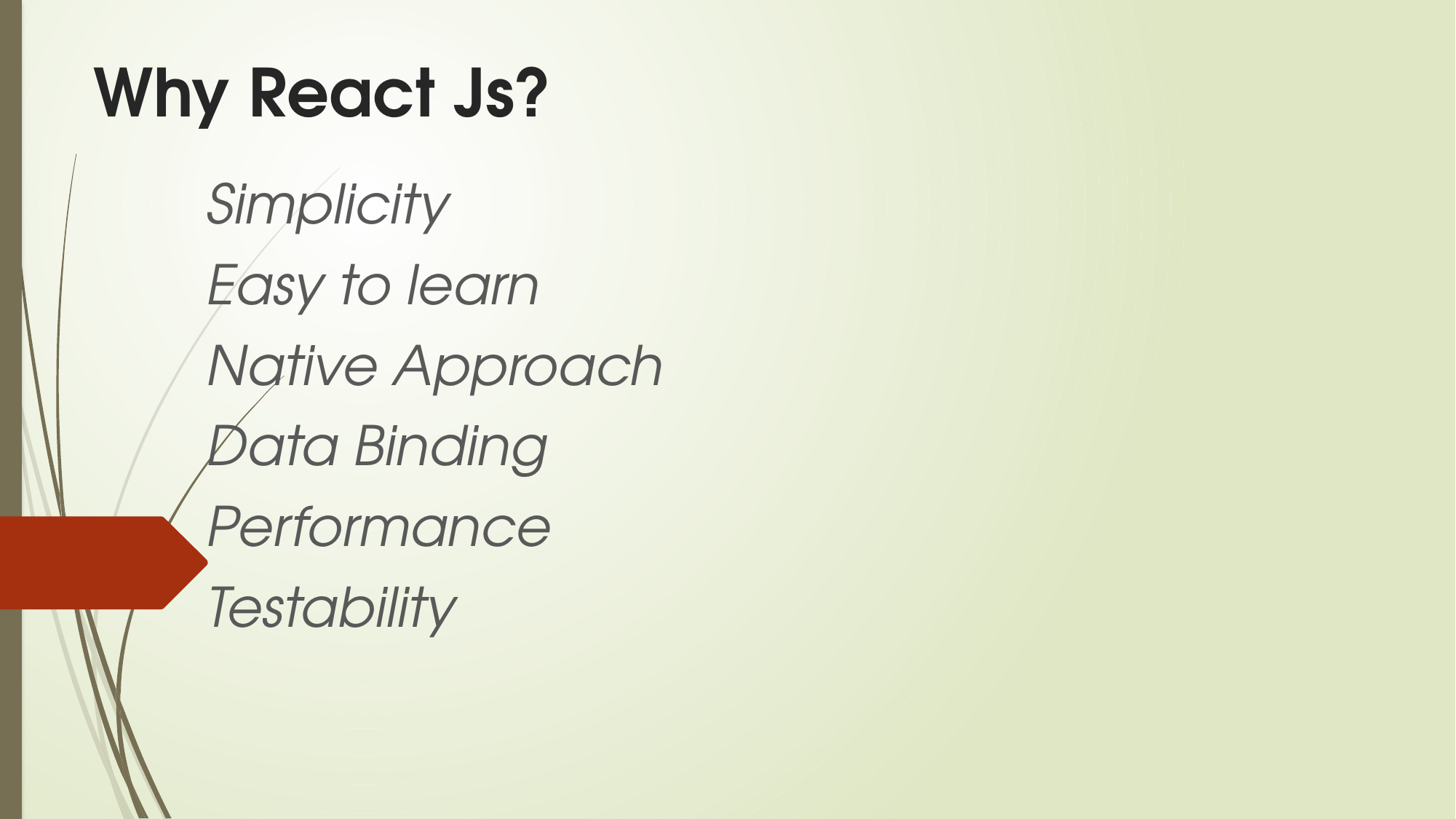

# Why React Js?
Simplicity
Easy to learn
Native Approach
Data Binding
Performance
Testability